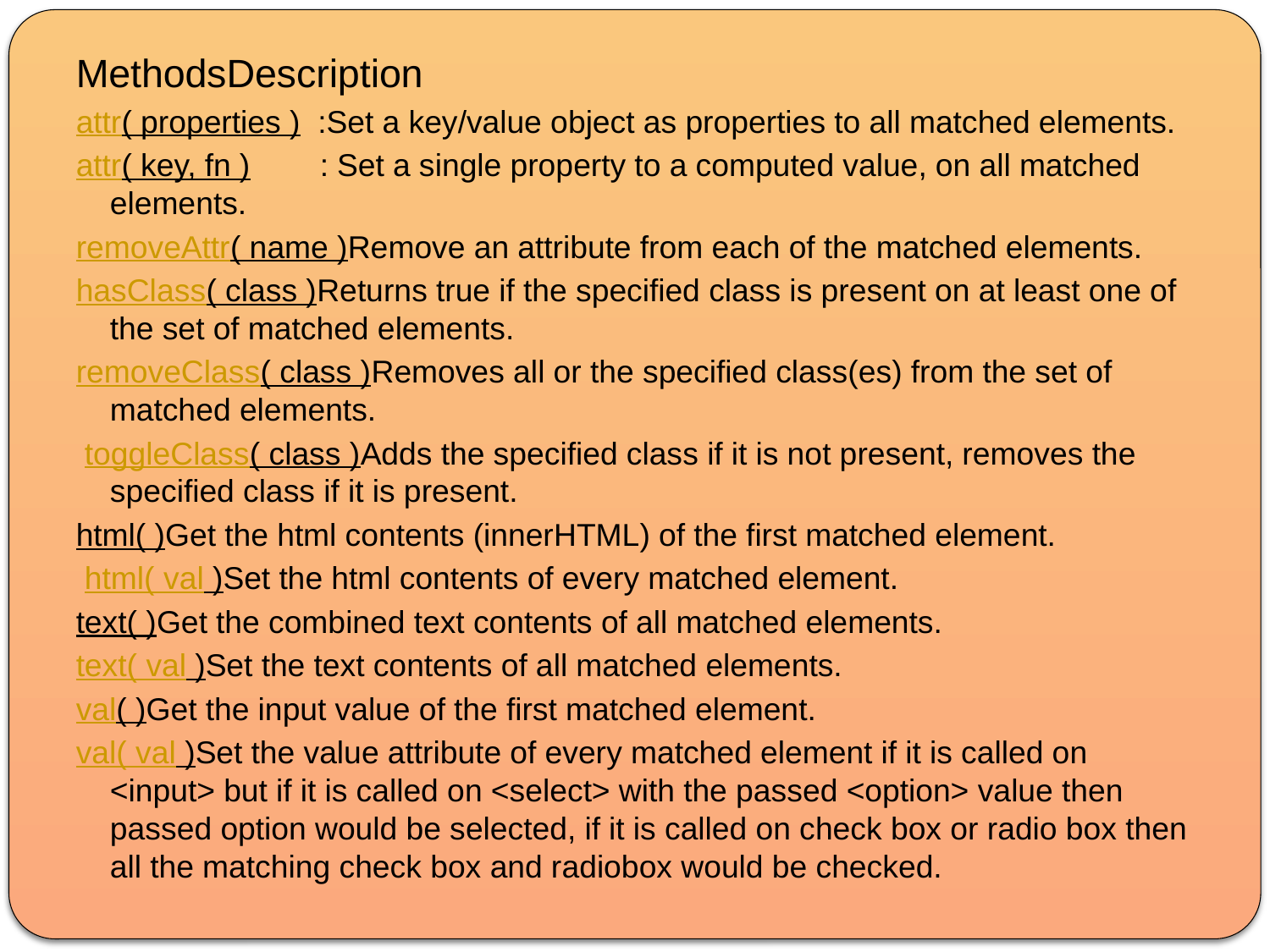

MethodsDescription
attr( properties )  :Set a key/value object as properties to all matched elements.
attr( key, fn )        : Set a single property to a computed value, on all matched elements.
removeAttr( name )Remove an attribute from each of the matched elements.
hasClass( class )Returns true if the specified class is present on at least one of the set of matched elements.
removeClass( class )Removes all or the specified class(es) from the set of matched elements.
 toggleClass( class )Adds the specified class if it is not present, removes the specified class if it is present.
html( )Get the html contents (innerHTML) of the first matched element.
 html( val )Set the html contents of every matched element.
text( )Get the combined text contents of all matched elements.
text( val )Set the text contents of all matched elements.
val( )Get the input value of the first matched element.
val( val )Set the value attribute of every matched element if it is called on <input> but if it is called on <select> with the passed <option> value then passed option would be selected, if it is called on check box or radio box then all the matching check box and radiobox would be checked.